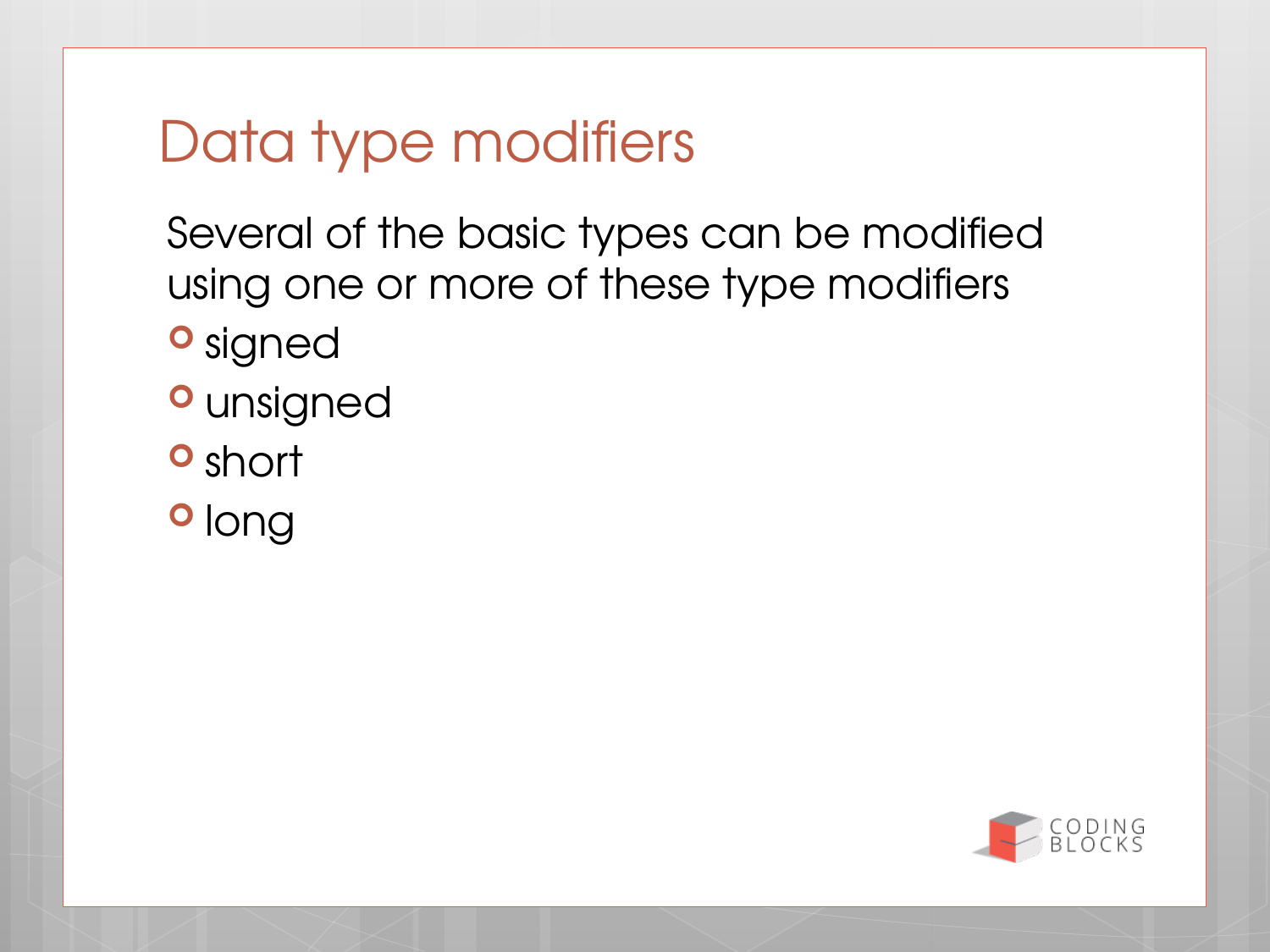

# Data type modifiers
Several of the basic types can be modified using one or more of these type modifiers
signed
unsigned
short
long